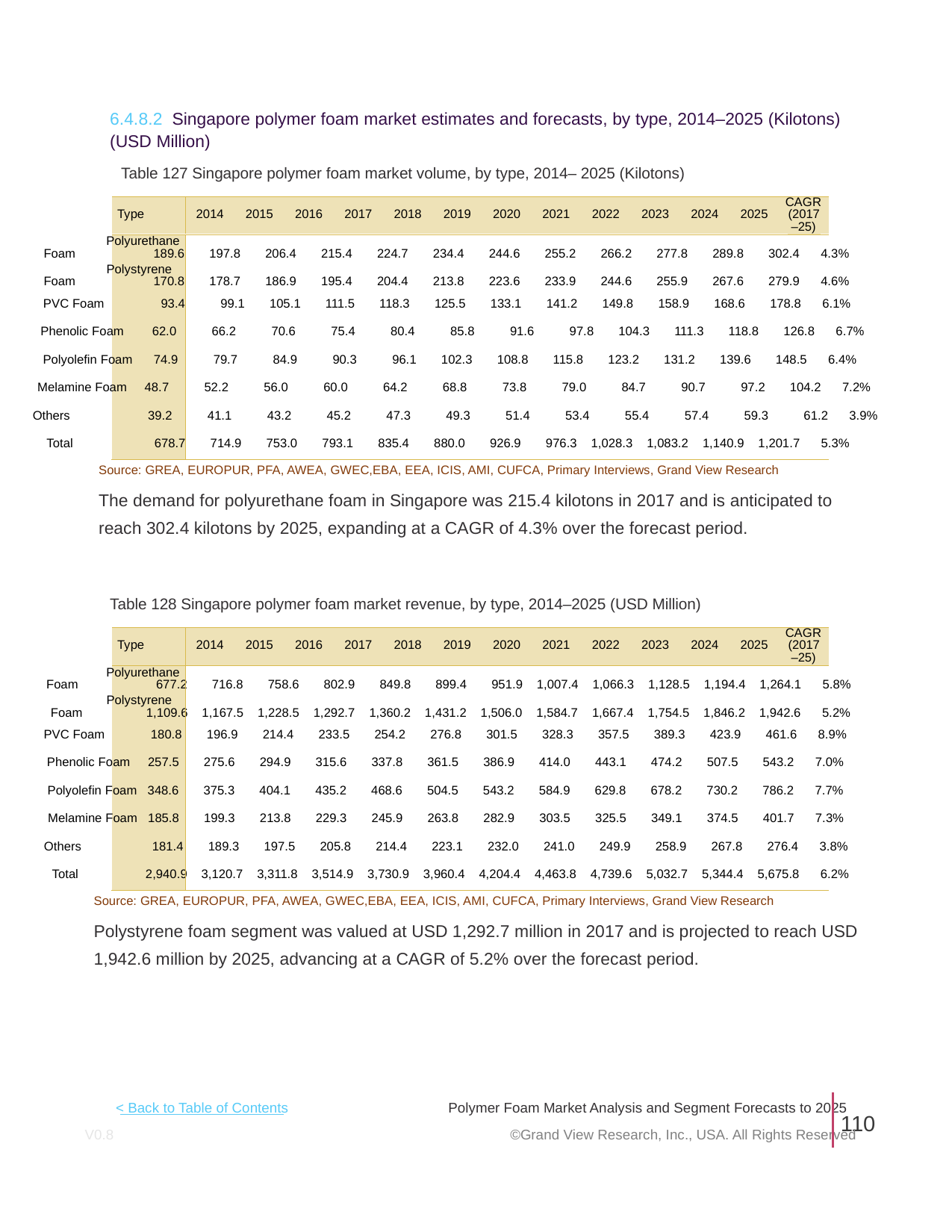

6.4.8.2  Singapore polymer foam market estimates and forecasts, by type, 2014–2025 (Kilotons)
(USD Million)
Table 127 Singapore polymer foam market volume, by type, 2014– 2025 (Kilotons)
CAGR

Type
2014
2015
2016
2017
2018
2019
2020
2021
2022
2023
2024
2025
(2017

–25)

Polyurethane

Foam                      189.6       197.8       206.4       215.4       224.7       234.4       244.6       255.2       266.2       277.8       289.8       302.4      4.3%

Polystyrene

Foam                      170.8       178.7       186.9       195.4       204.4       213.8       223.6       233.9       244.6       255.9       267.6       279.9      4.6%

PVC Foam                93.4          99.1       105.1       111.5       118.3       125.5       133.1       141.2       149.8       158.9       168.6       178.8      6.1%

Phenolic Foam        62.0          66.2          70.6          75.4          80.4          85.8          91.6          97.8       104.3       111.3       118.8       126.8      6.7%

Polyolefin Foam      74.9          79.7          84.9          90.3          96.1       102.3       108.8       115.8       123.2       131.2       139.6       148.5      6.4%

Melamine Foam     48.7          52.2          56.0          60.0          64.2          68.8          73.8          79.0          84.7          90.7          97.2       104.2      7.2%

Others                      39.2          41.1          43.2          45.2          47.3          49.3          51.4          53.4          55.4          57.4          59.3          61.2      3.9%

Total                       678.7       714.9       753.0       793.1       835.4       880.0       926.9       976.3    1,028.3    1,083.2    1,140.9    1,201.7      5.3%

Source: GREA, EUROPUR, PFA, AWEA, GWEC,EBA, EEA, ICIS, AMI, CUFCA, Primary Interviews, Grand View Research
The demand for polyurethane foam in Singapore was 215.4 kilotons in 2017 and is anticipated to
reach 302.4 kilotons by 2025, expanding at a CAGR of 4.3% over the forecast period.

Table 128 Singapore polymer foam market revenue, by type, 2014–2025 (USD Million)
CAGR

Type
2014
2015
2016
2017
2018
2019
2020
2021
2022
2023
2024
2025
(2017

–25)

Polyurethane

Foam                      677.2       716.8       758.6       802.9       849.8       899.4       951.9    1,007.4    1,066.3    1,128.5    1,194.4    1,264.1      5.8%

Polystyrene

Foam                  1,109.6    1,167.5    1,228.5    1,292.7    1,360.2    1,431.2    1,506.0    1,584.7    1,667.4    1,754.5    1,846.2    1,942.6      5.2%

PVC Foam             180.8       196.9       214.4       233.5       254.2       276.8       301.5       328.3       357.5       389.3       423.9       461.6      8.9%

Phenolic Foam     257.5       275.6       294.9       315.6       337.8       361.5       386.9       414.0       443.1       474.2       507.5       543.2      7.0%

Polyolefin Foam   348.6       375.3       404.1       435.2       468.6       504.5       543.2       584.9       629.8       678.2       730.2       786.2      7.7%

Melamine Foam   185.8       199.3       213.8       229.3       245.9       263.8       282.9       303.5       325.5       349.1       374.5       401.7      7.3%

Others                    181.4       189.3       197.5       205.8       214.4       223.1       232.0       241.0       249.9       258.9       267.8       276.4      3.8%

Total                   2,940.9    3,120.7    3,311.8    3,514.9    3,730.9    3,960.4    4,204.4    4,463.8    4,739.6    5,032.7    5,344.4    5,675.8      6.2%

Source: GREA, EUROPUR, PFA, AWEA, GWEC,EBA, EEA, ICIS, AMI, CUFCA, Primary Interviews, Grand View Research
Polystyrene foam segment was valued at USD 1,292.7 million in 2017 and is projected to reach USD
1,942.6 million by 2025, advancing at a CAGR of 5.2% over the forecast period.

< Back to Table of Contents
Polymer Foam Market Analysis and Segment Forecasts to 2025
110

V0.8                                                                                                     ©Grand View Research, Inc., USA. All Rights Reserved